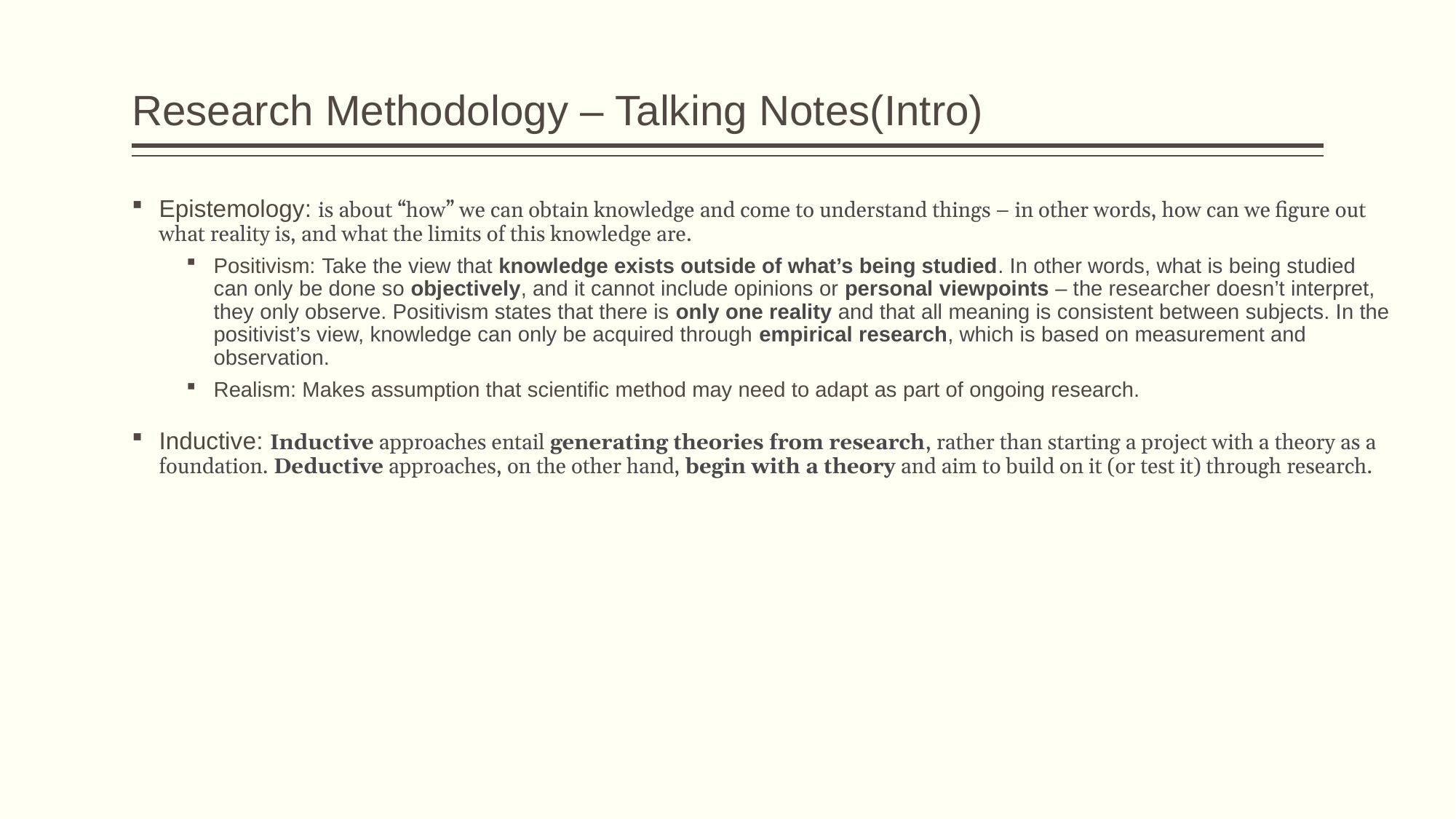

# Research Methodology – Talking Notes(Intro)
Epistemology: is about “how” we can obtain knowledge and come to understand things – in other words, how can we figure out what reality is, and what the limits of this knowledge are.
Positivism: Take the view that knowledge exists outside of what’s being studied. In other words, what is being studied can only be done so objectively, and it cannot include opinions or personal viewpoints – the researcher doesn’t interpret, they only observe. Positivism states that there is only one reality and that all meaning is consistent between subjects. In the positivist’s view, knowledge can only be acquired through empirical research, which is based on measurement and observation.
Realism: Makes assumption that scientific method may need to adapt as part of ongoing research.
Inductive: Inductive approaches entail generating theories from research, rather than starting a project with a theory as a foundation. Deductive approaches, on the other hand, begin with a theory and aim to build on it (or test it) through research.